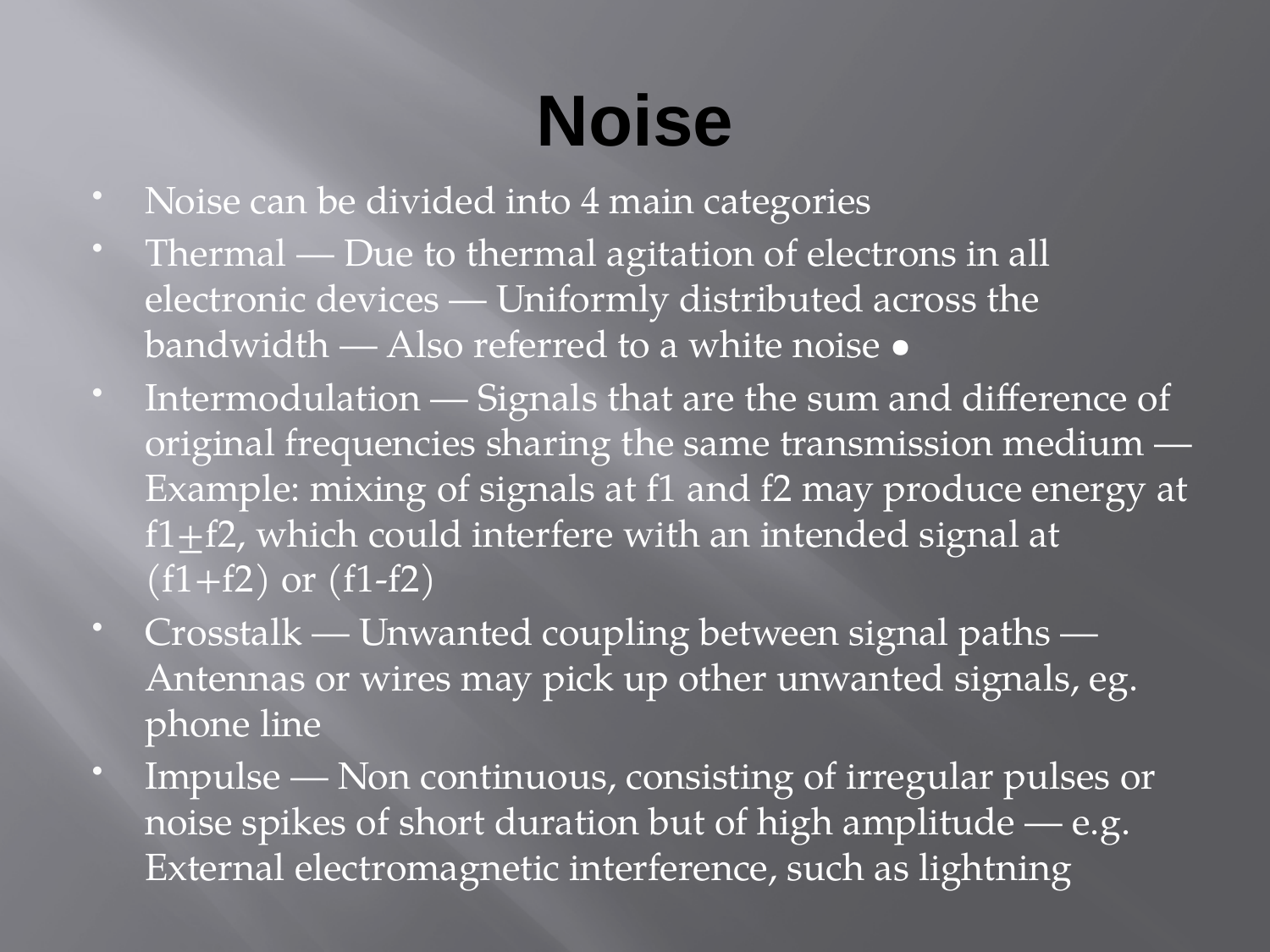

# Noise
Noise can be divided into 4 main categories
Thermal — Due to thermal agitation of electrons in all electronic devices — Uniformly distributed across the bandwidth — Also referred to a white noise •
Intermodulation — Signals that are the sum and difference of original frequencies sharing the same transmission medium — Example: mixing of signals at f1 and f2 may produce energy at f1±f2, which could interfere with an intended signal at (f1+f2) or (f1-f2)
Crosstalk — Unwanted coupling between signal paths — Antennas or wires may pick up other unwanted signals, eg. phone line
Impulse — Non continuous, consisting of irregular pulses or noise spikes of short duration but of high amplitude — e.g. External electromagnetic interference, such as lightning